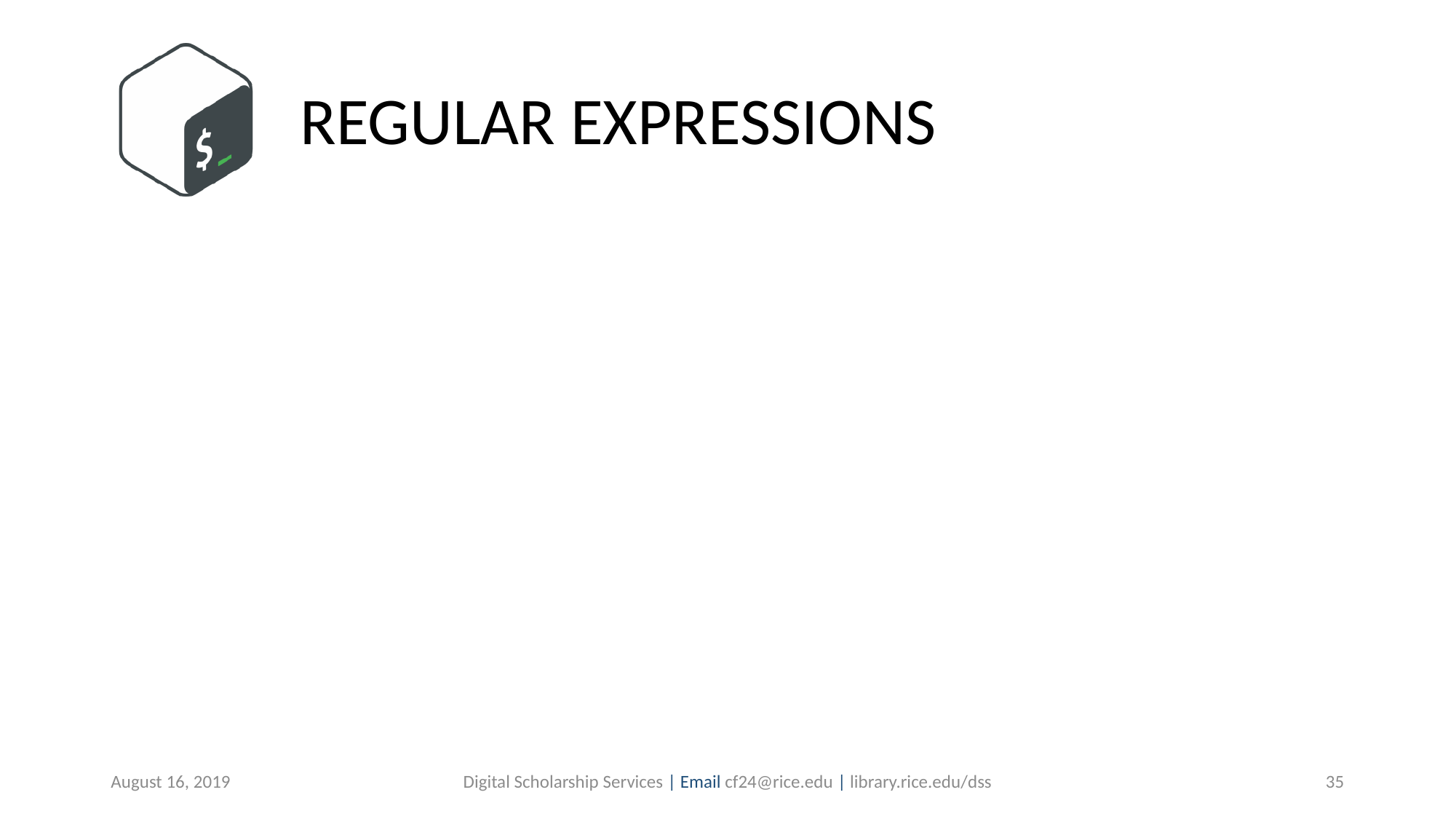

# REGULAR EXPRESSIONS

August 16, 2019
Digital Scholarship Services | Email cf24@rice.edu | library.rice.edu/dss
35